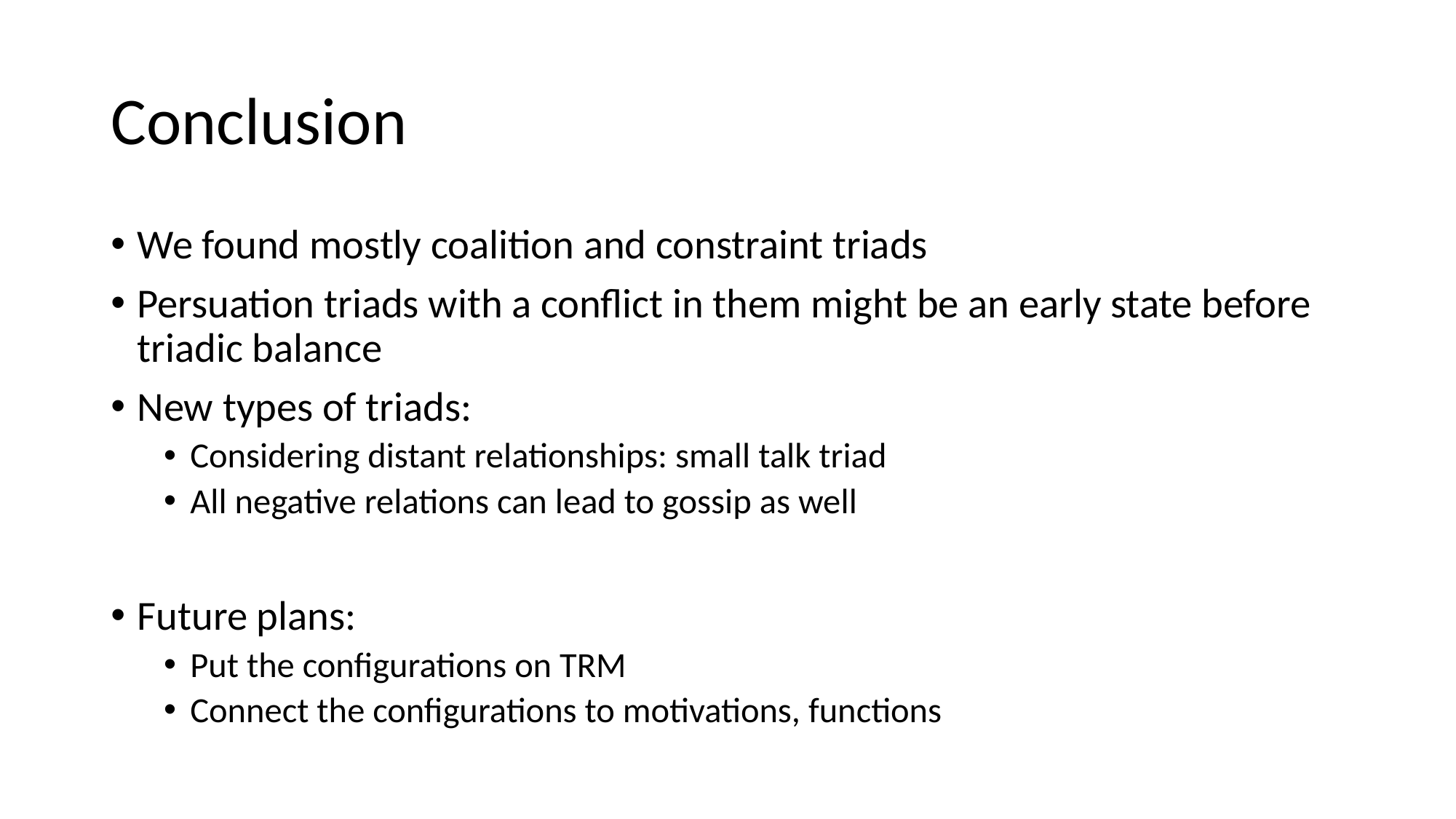

# Conclusion
We found mostly coalition and constraint triads
Persuation triads with a conflict in them might be an early state before triadic balance
New types of triads:
Considering distant relationships: small talk triad
All negative relations can lead to gossip as well

Future plans:
Put the configurations on TRM
Connect the configurations to motivations, functions